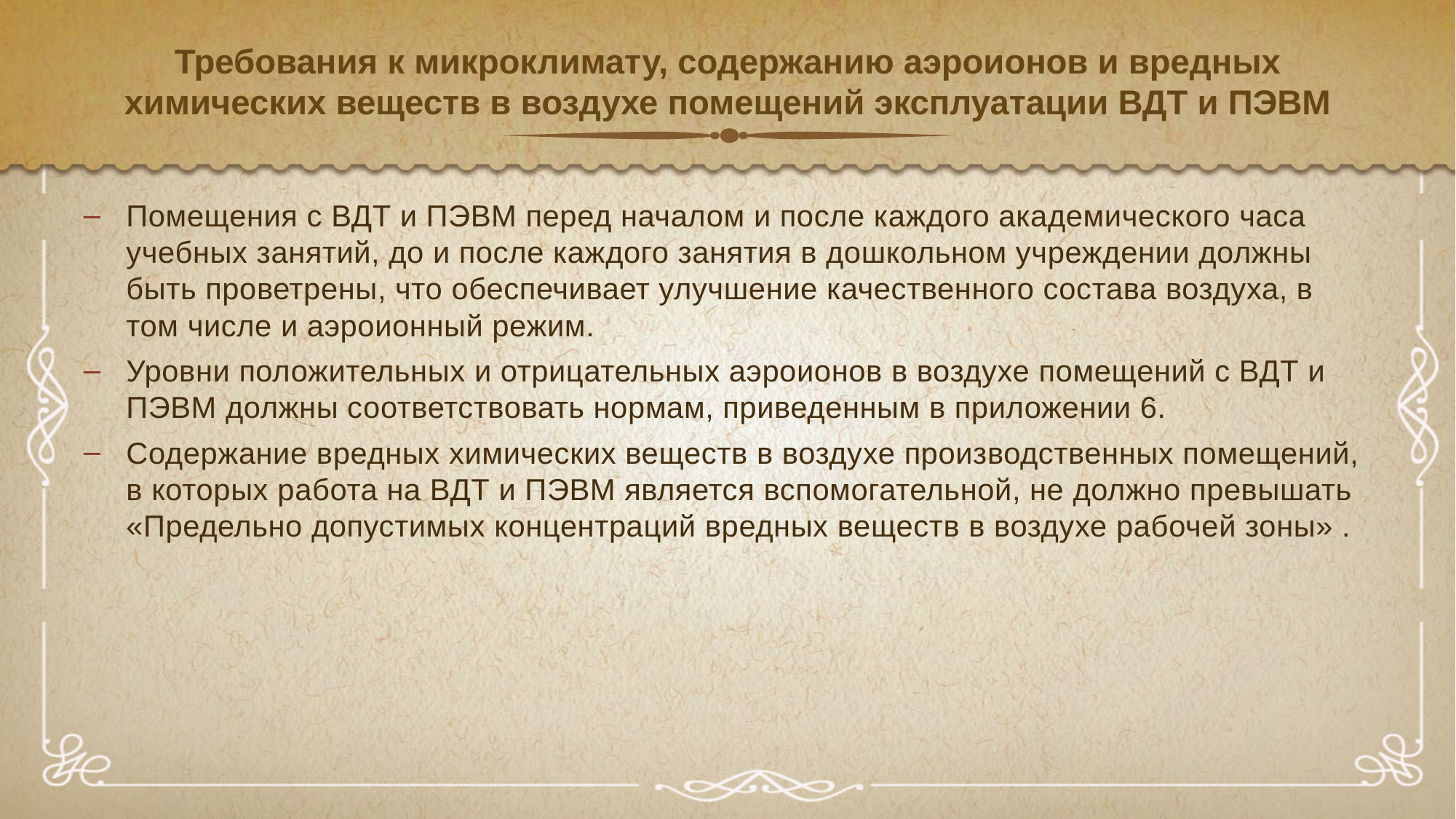

# Требования к микроклимату, содержанию аэроионов и вредных химических веществ в воздухе помещений эксплуатации ВДТ и ПЭВМ
Помещения с ВДТ и ПЭВМ перед началом и после каждого академического часа
учебных занятий, до и после каждого занятия в дошкольном учреждении должны быть проветрены, что обеспечивает улучшение качественного состава воздуха, в том числе и аэроионный режим.
Уровни положительных и отрицательных аэроионов в воздухе помещений с ВДТ и
ПЭВМ должны соответствовать нормам, приведенным в приложении 6.
Содержание вредных химических веществ в воздухе производственных помещений, в которых работа на ВДТ и ПЭВМ является вспомогательной, не должно превышать
«Предельно допустимых концентраций вредных веществ в воздухе рабочей зоны» .